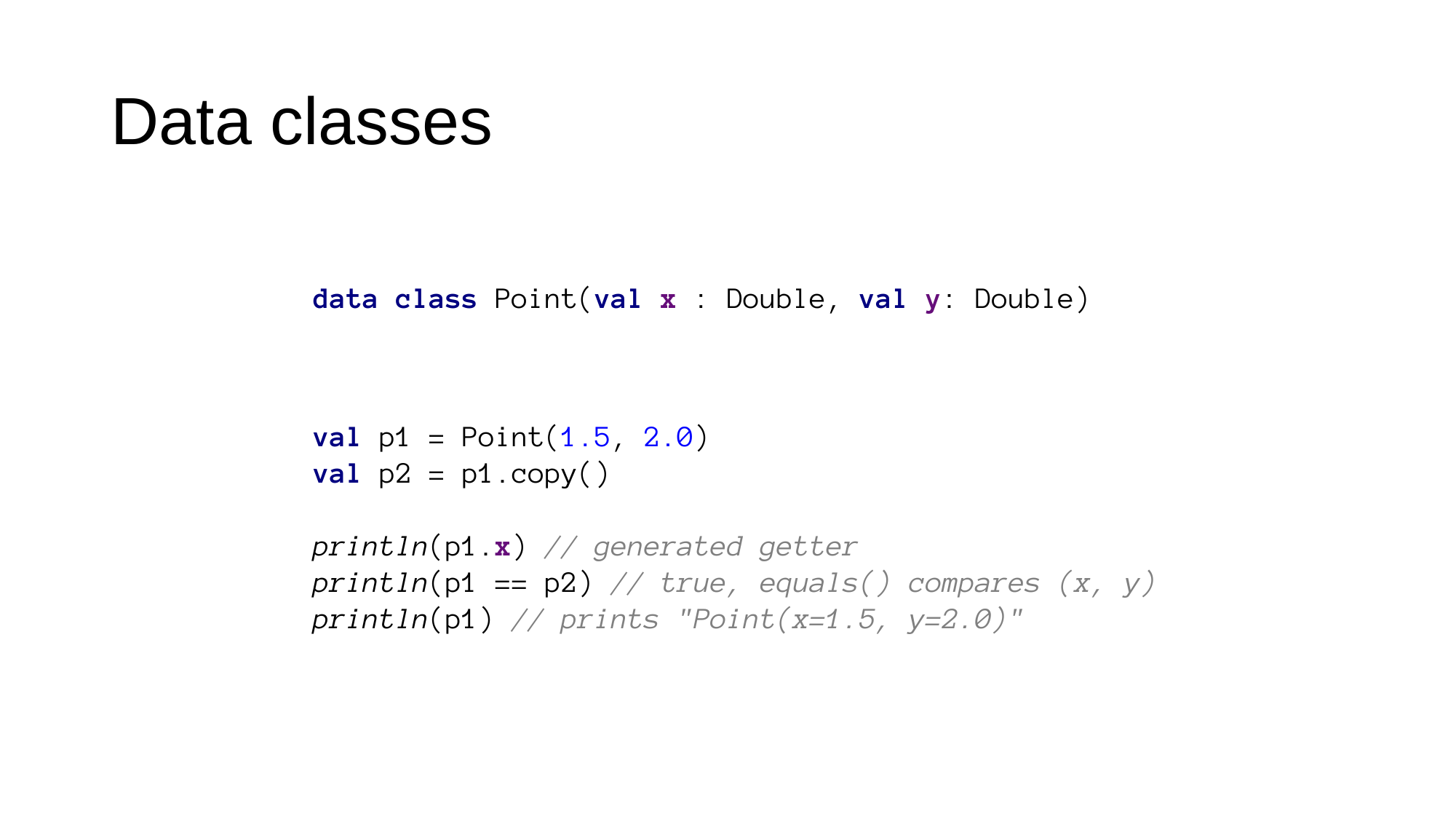

# Data classes
data class Point(val x : Double, val y: Double)
val p1 = Point(1.5, 2.0)
val p2 = p1.copy()
println(p1.x) // generated getter
println(p1 == p2) // true, equals() compares (x, y)
println(p1) // prints "Point(x=1.5, y=2.0)"